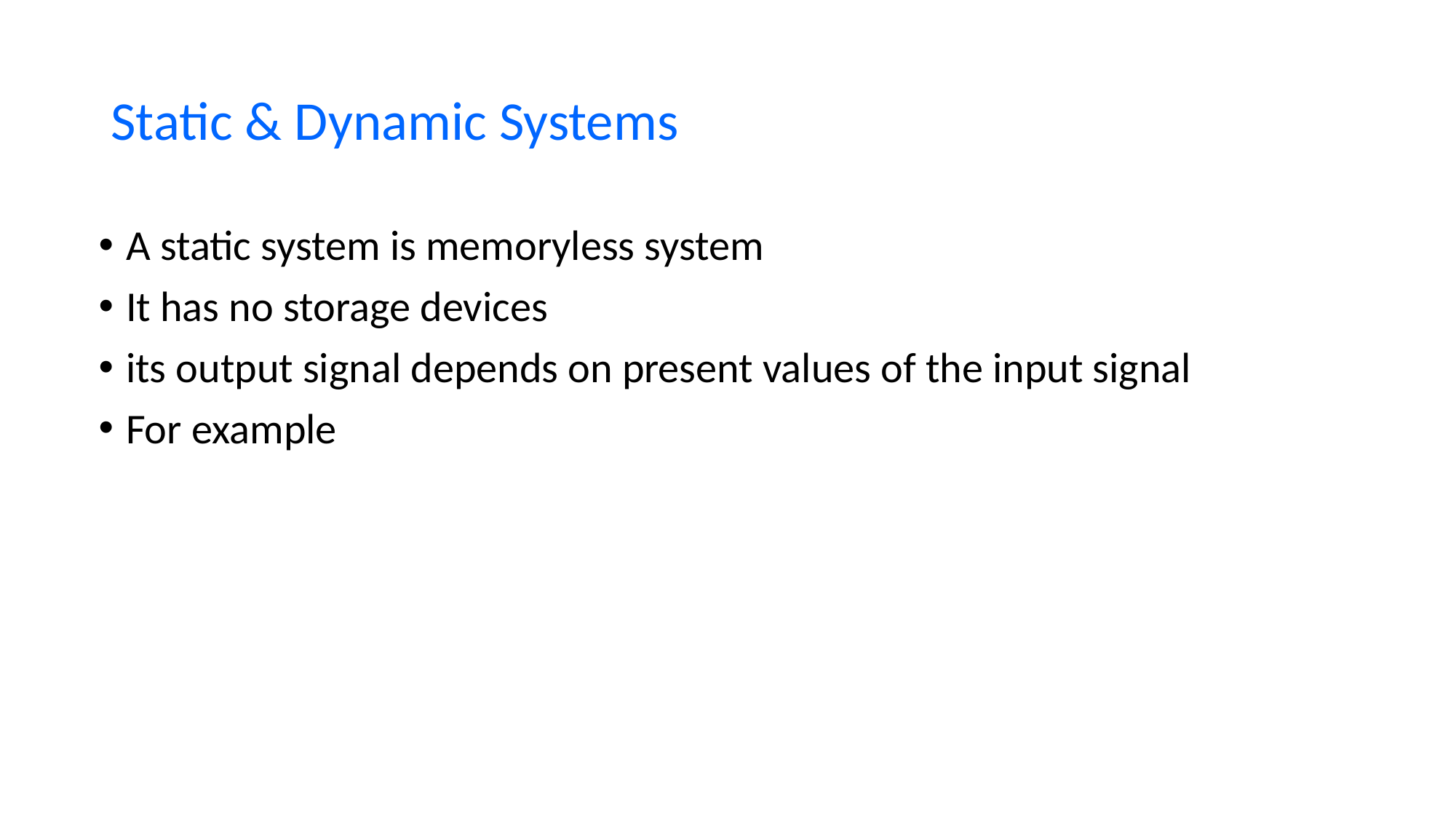

# Static & Dynamic Systems
A static system is memoryless system
It has no storage devices
its output signal depends on present values of the input signal
For example